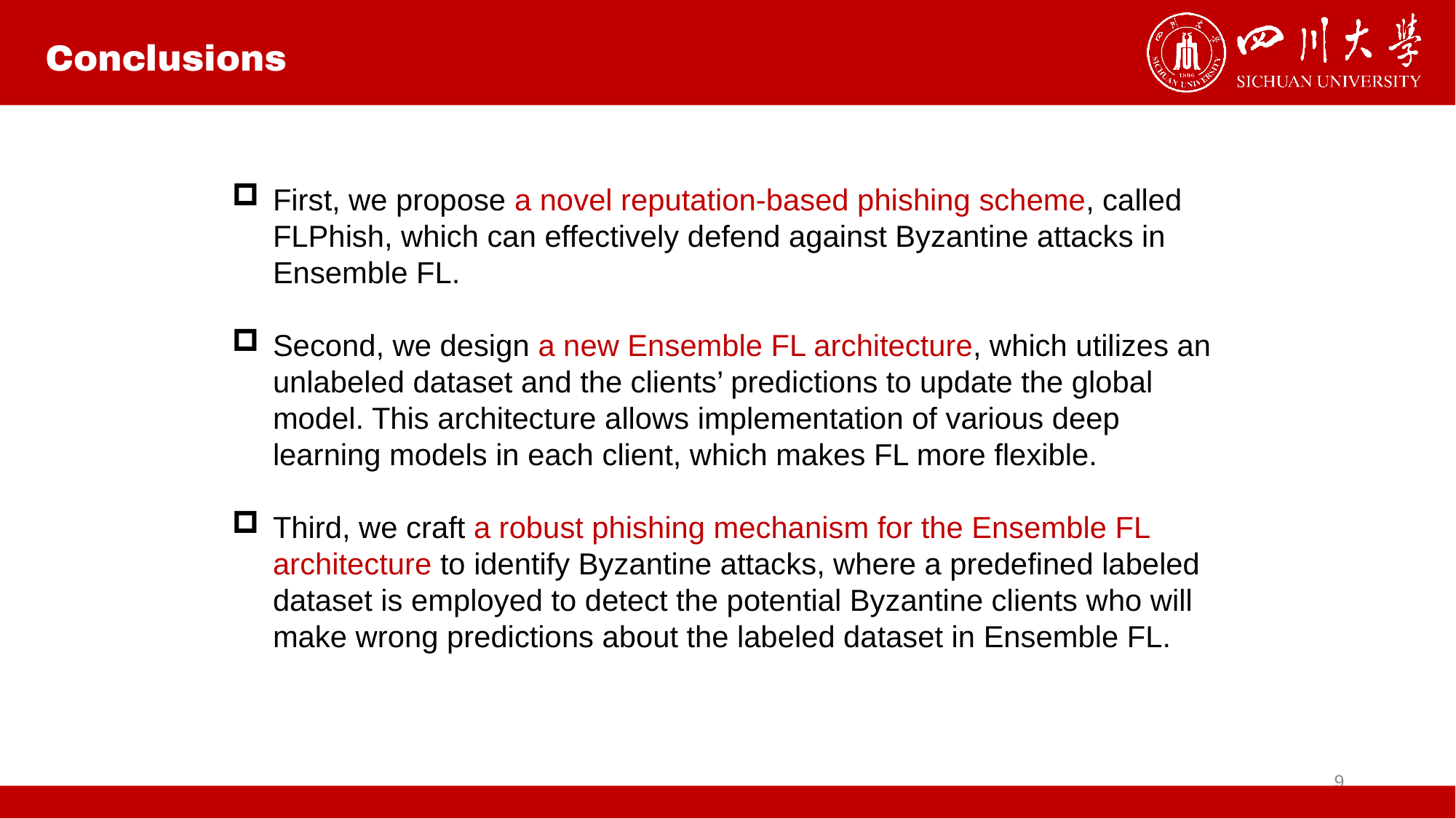

# Conclusions
First, we propose a novel reputation-based phishing scheme, called FLPhish, which can effectively defend against Byzantine attacks in Ensemble FL.

Second, we design a new Ensemble FL architecture, which utilizes an unlabeled dataset and the clients’ predictions to update the global model. This architecture allows implementation of various deep learning models in each client, which makes FL more flexible.

Third, we craft a robust phishing mechanism for the Ensemble FL architecture to identify Byzantine attacks, where a predefined labeled dataset is employed to detect the potential Byzantine clients who will make wrong predictions about the labeled dataset in Ensemble FL.
9